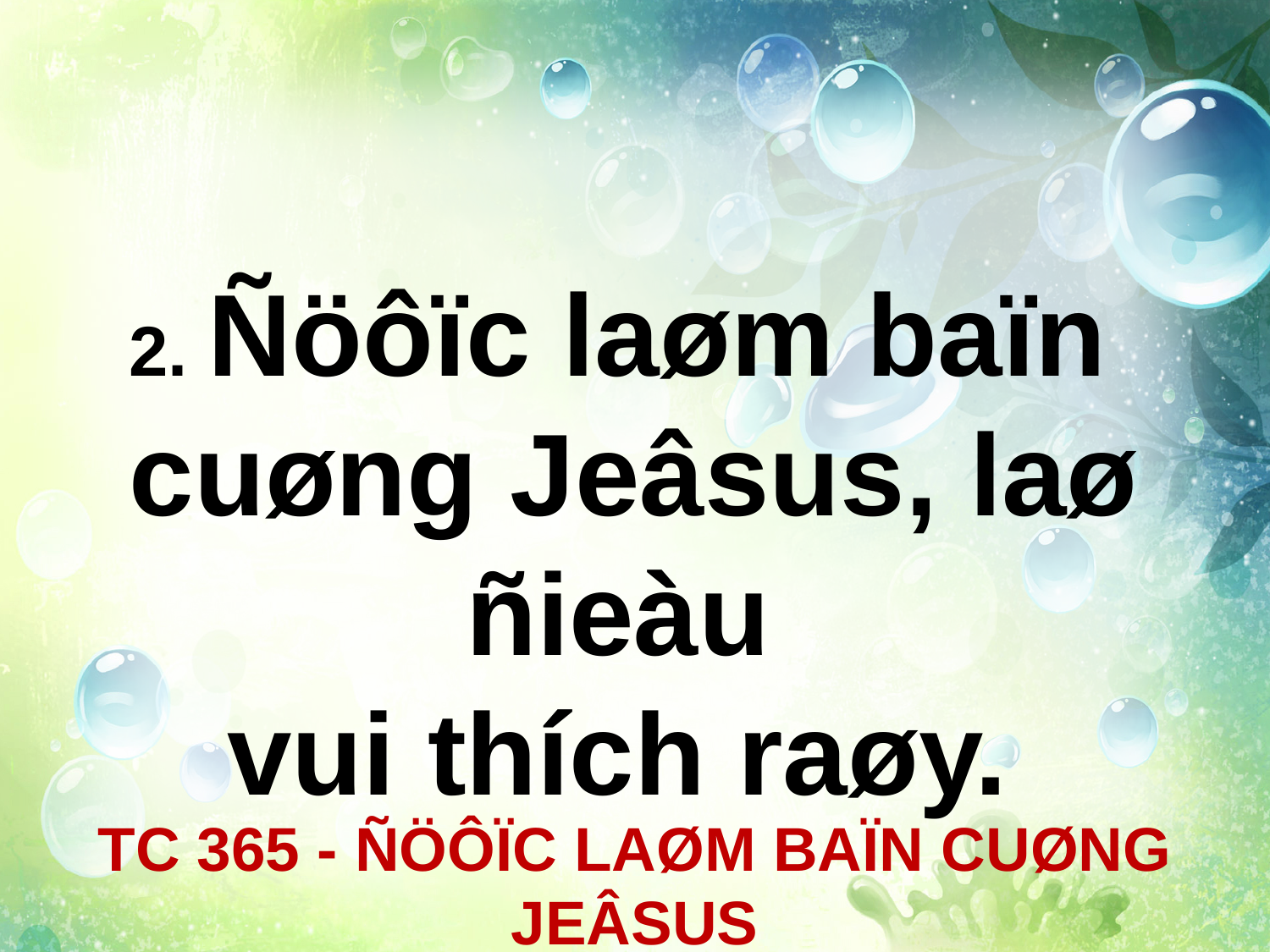

2. Ñöôïc laøm baïn
cuøng Jeâsus, laø ñieàu
vui thích raøy.
TC 365 - ÑÖÔÏC LAØM BAÏN CUØNG JEÂSUS